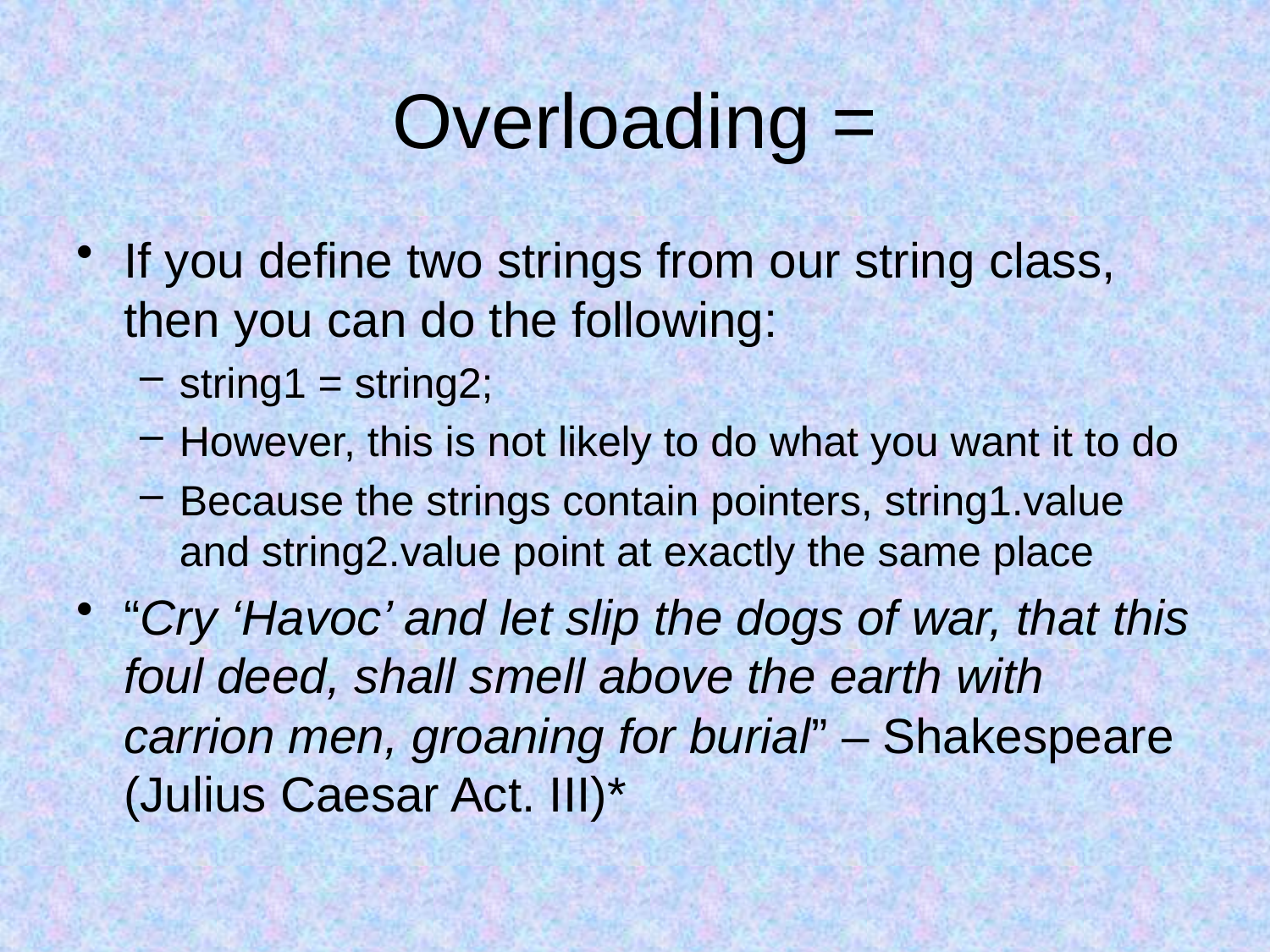

# Overloading =
If you define two strings from our string class, then you can do the following:
string1 = string2;
However, this is not likely to do what you want it to do
Because the strings contain pointers, string1.value and string2.value point at exactly the same place
“Cry ‘Havoc’ and let slip the dogs of war, that this foul deed, shall smell above the earth with carrion men, groaning for burial” – Shakespeare (Julius Caesar Act. III)*